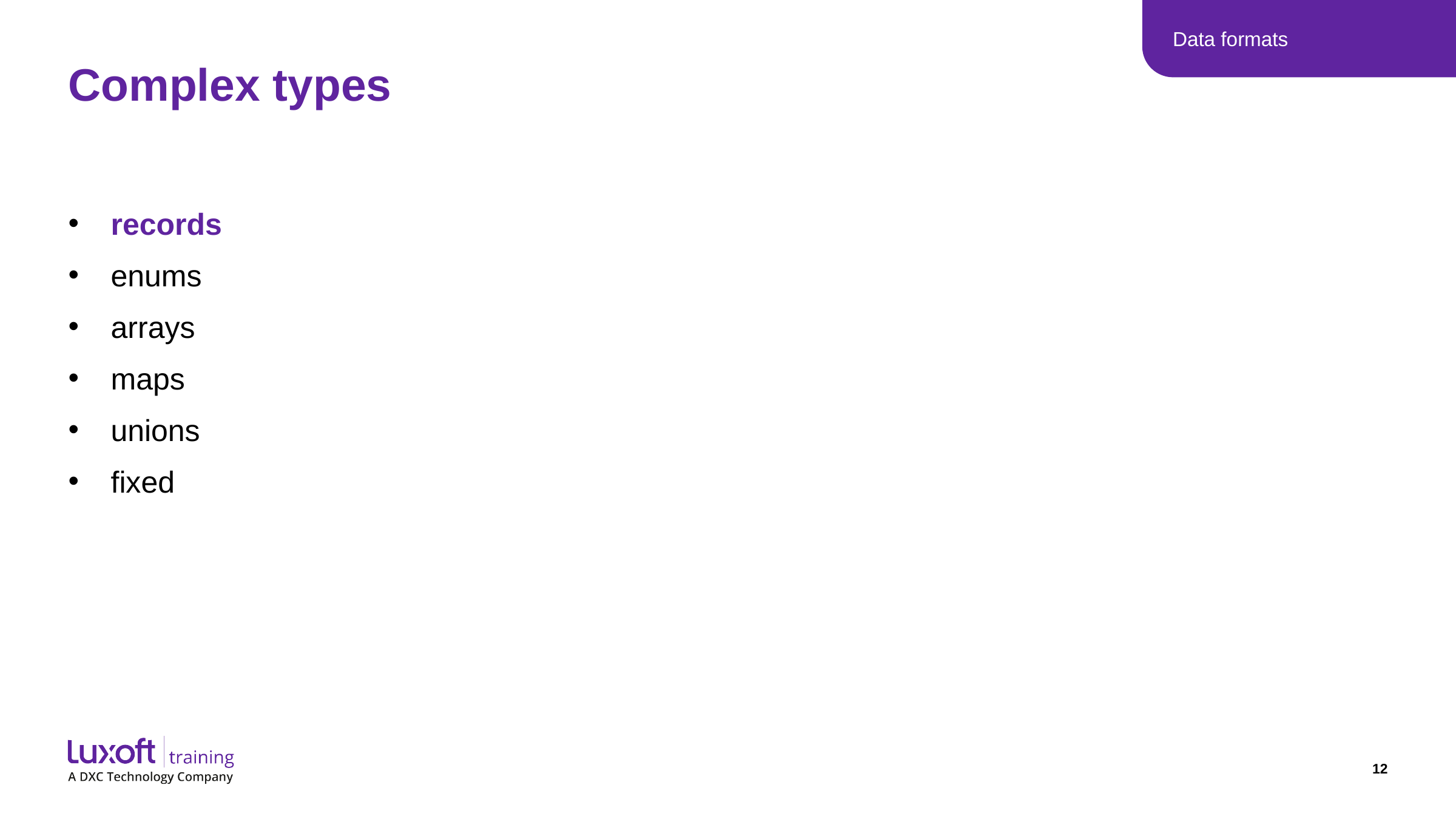

Data formats
# Complex types

 records
 enums
 arrays
 maps
 unions
 fixed